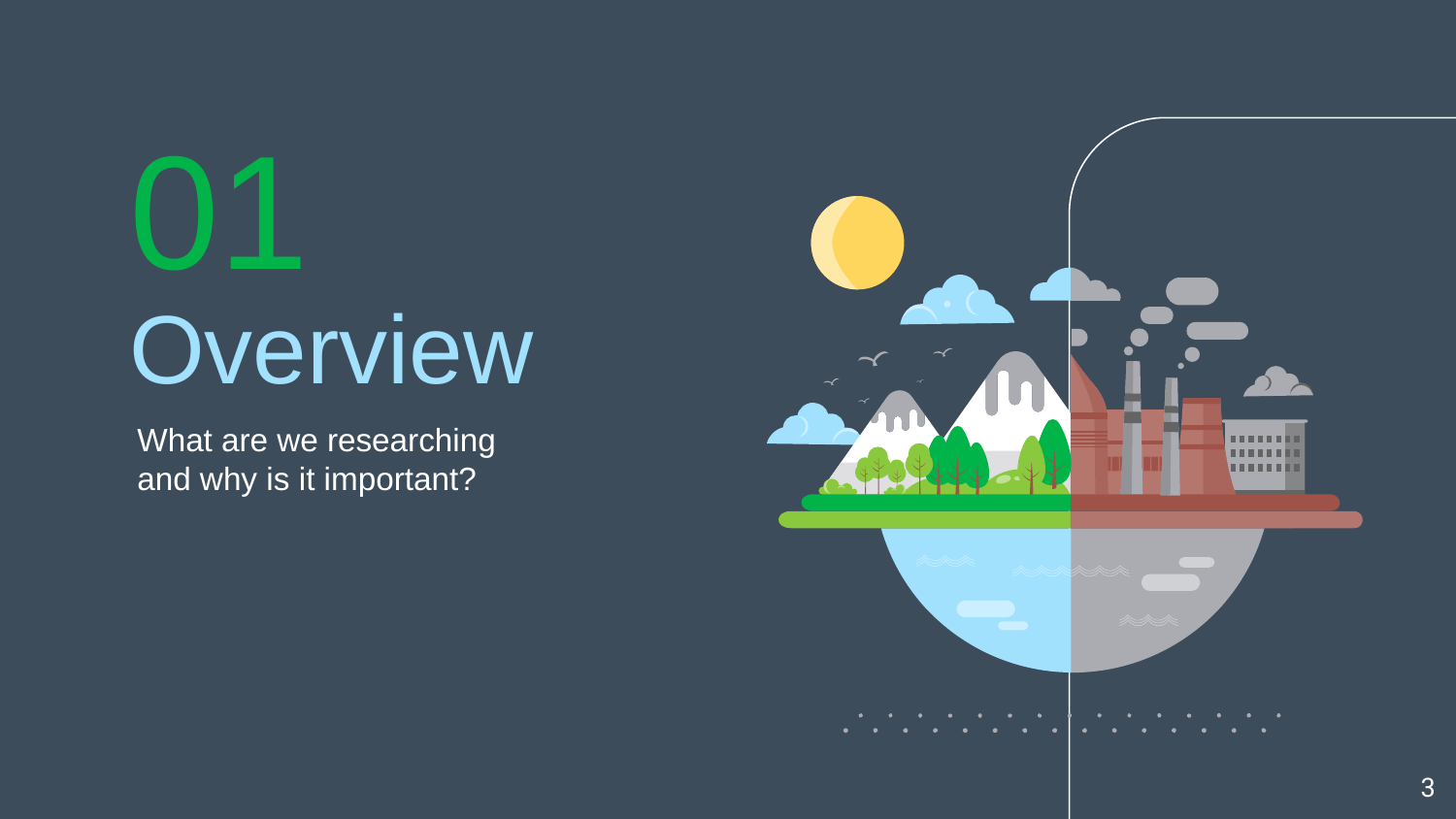

01

# Overview
What are we researching and why is it important?

3